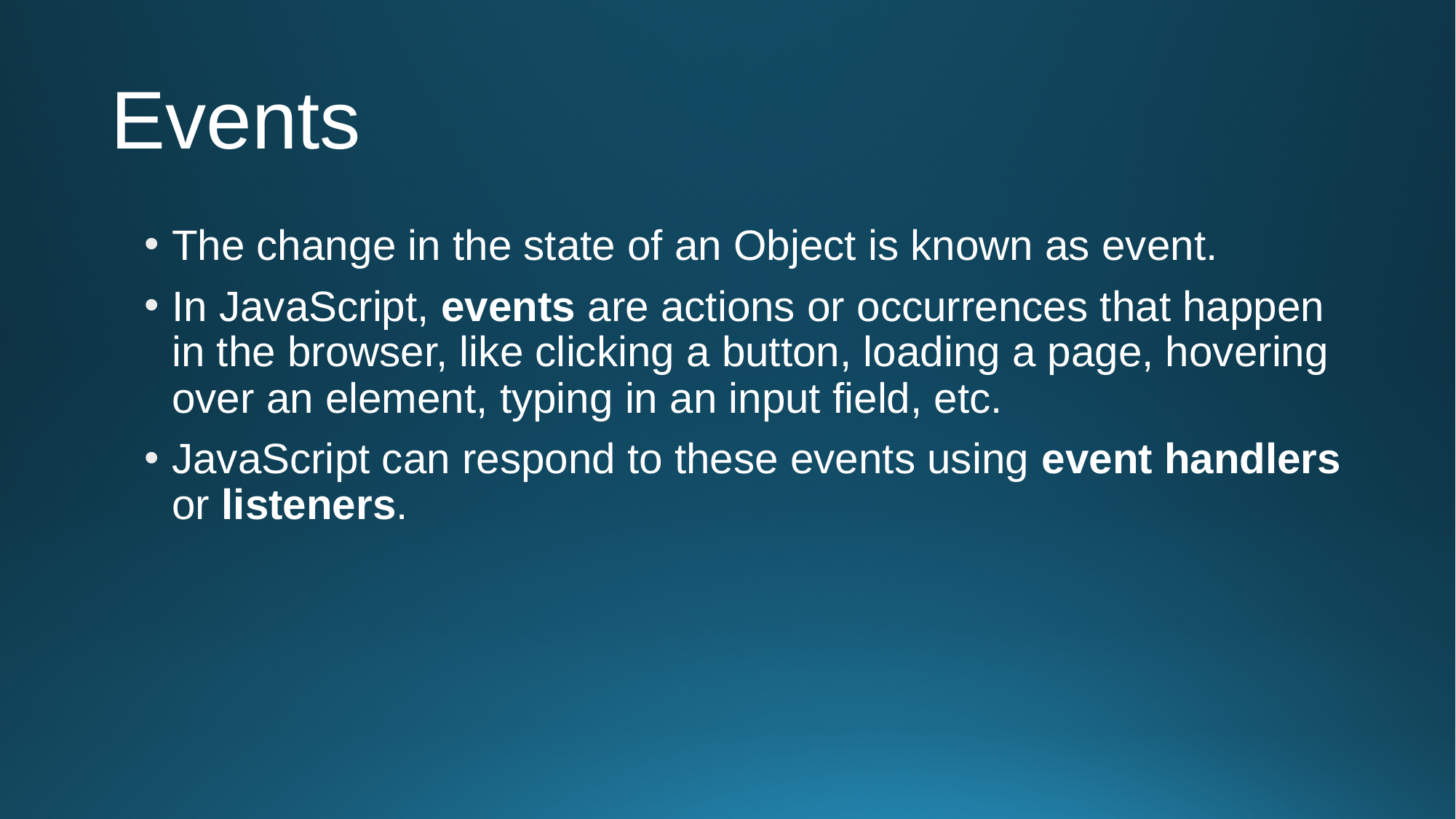

# Events
The change in the state of an Object is known as event.
In JavaScript, events are actions or occurrences that happen in the browser, like clicking a button, loading a page, hovering over an element, typing in an input field, etc.
JavaScript can respond to these events using event handlers or listeners.